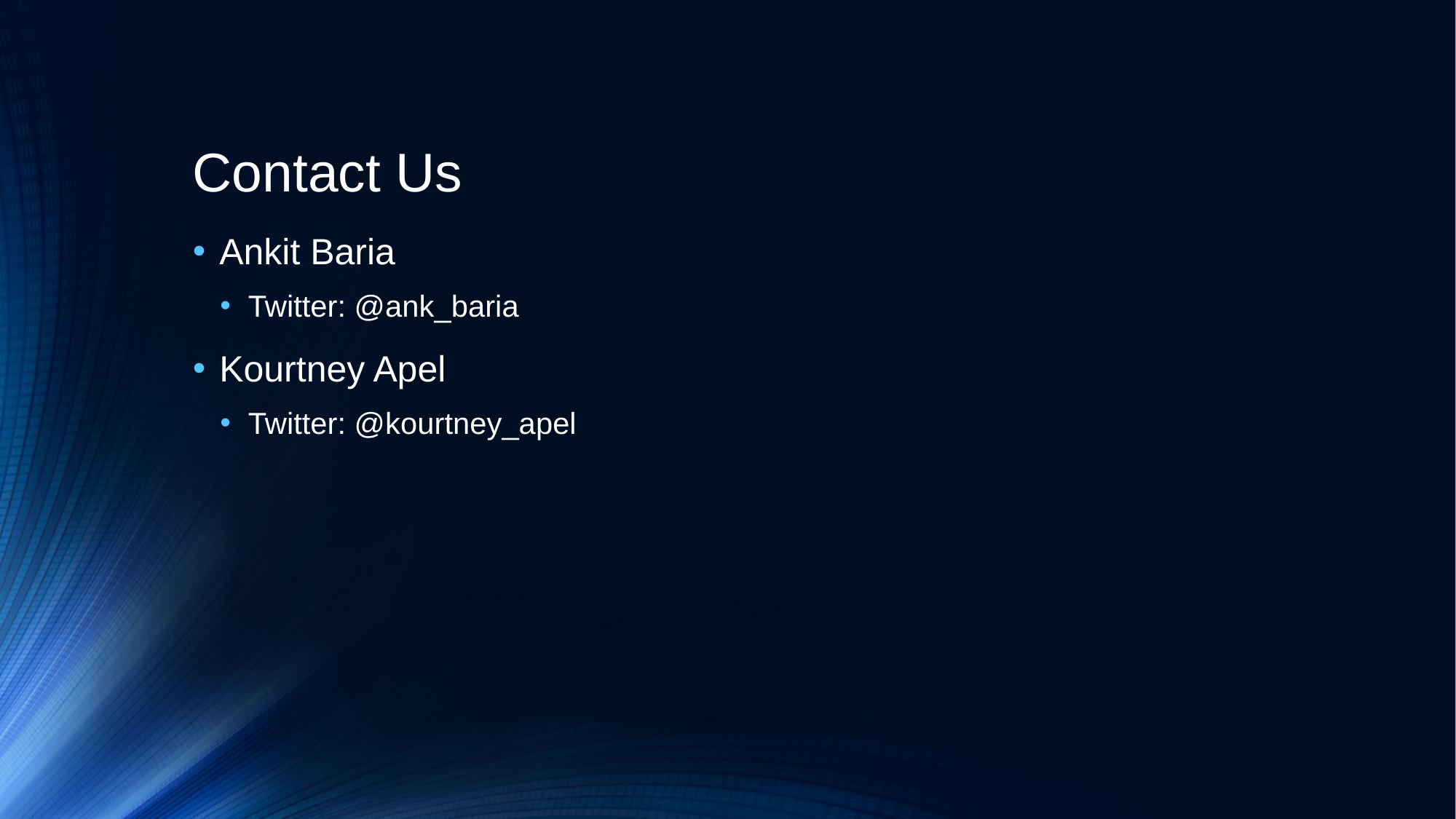

# Contact Us
Ankit Baria
Twitter: @ank_baria
Kourtney Apel
Twitter: @kourtney_apel